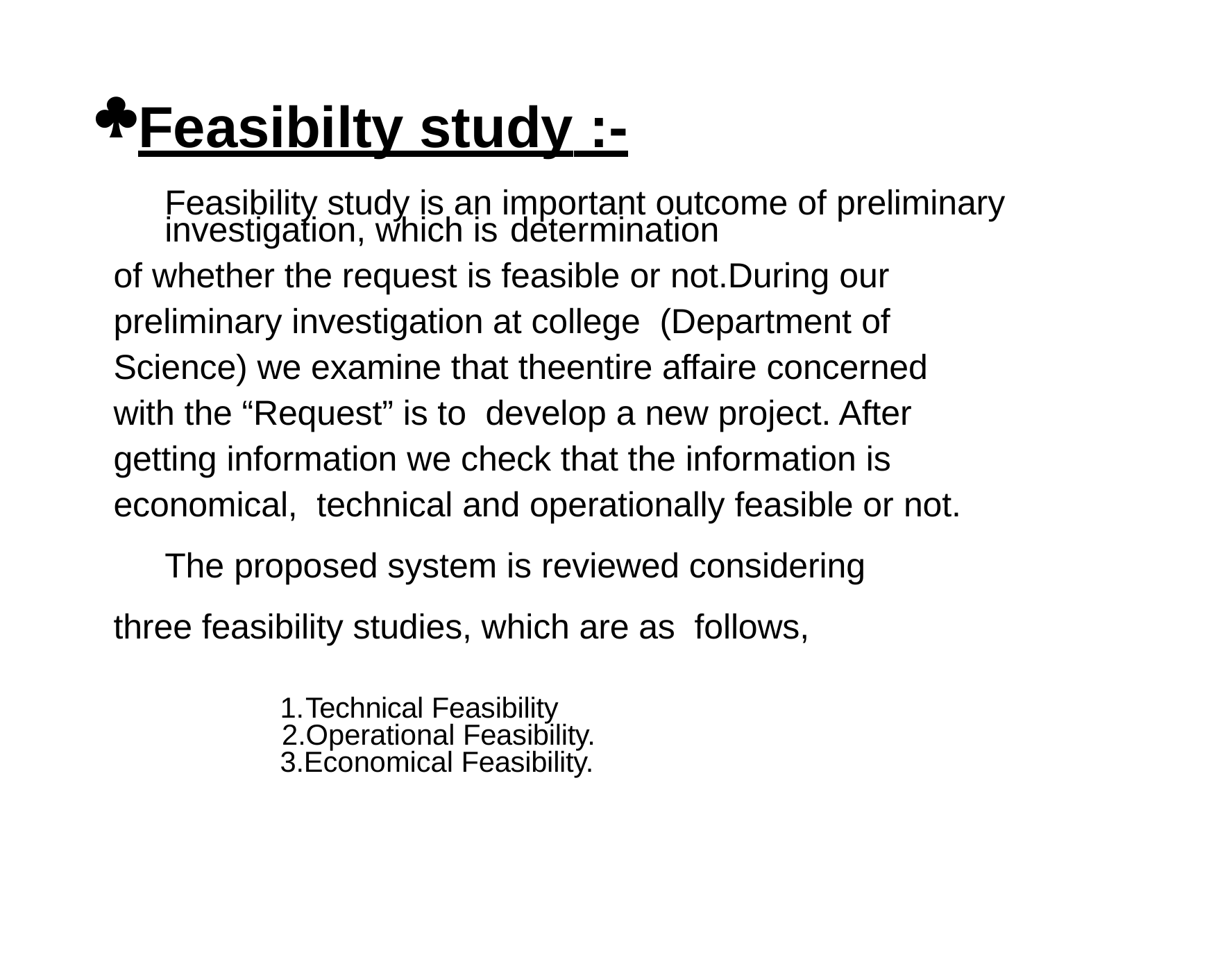

Feasibilty study :-

Feasibility study is an important outcome of preliminary investigation, which is determination
of whether the request is feasible or not.During our preliminary investigation at college  (Department of Science) we examine that theentire affaire concerned with the “Request” is to  develop a new project. After getting information we check that the information is economical,  technical and operationally feasible or not.
The proposed system is reviewed considering three feasibility studies, which are as  follows,

Technical Feasibility
                        2.Operational Feasibility.
3.Economical Feasibility.
¬